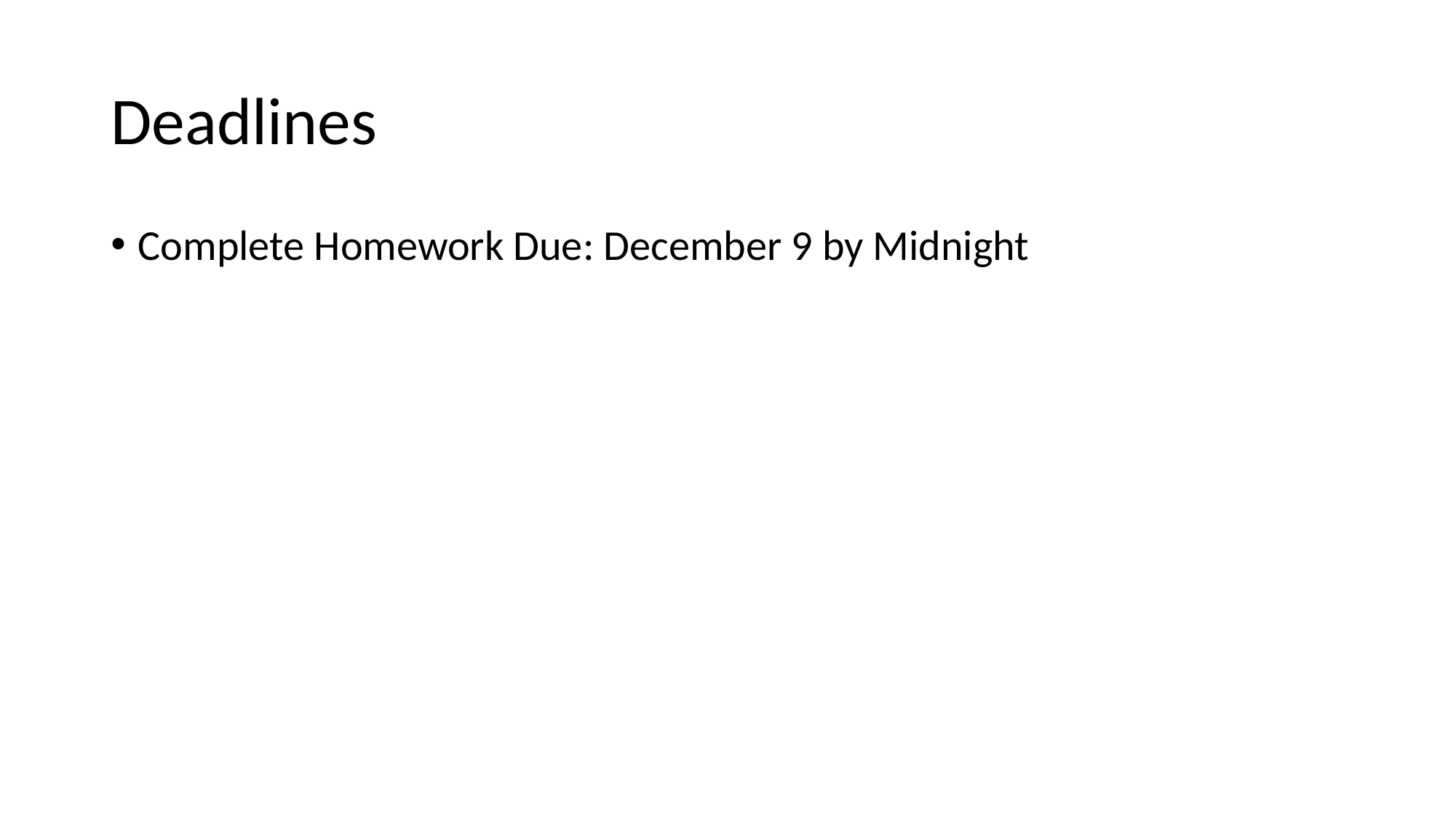

# Deadlines
Complete Homework Due: December 9 by Midnight